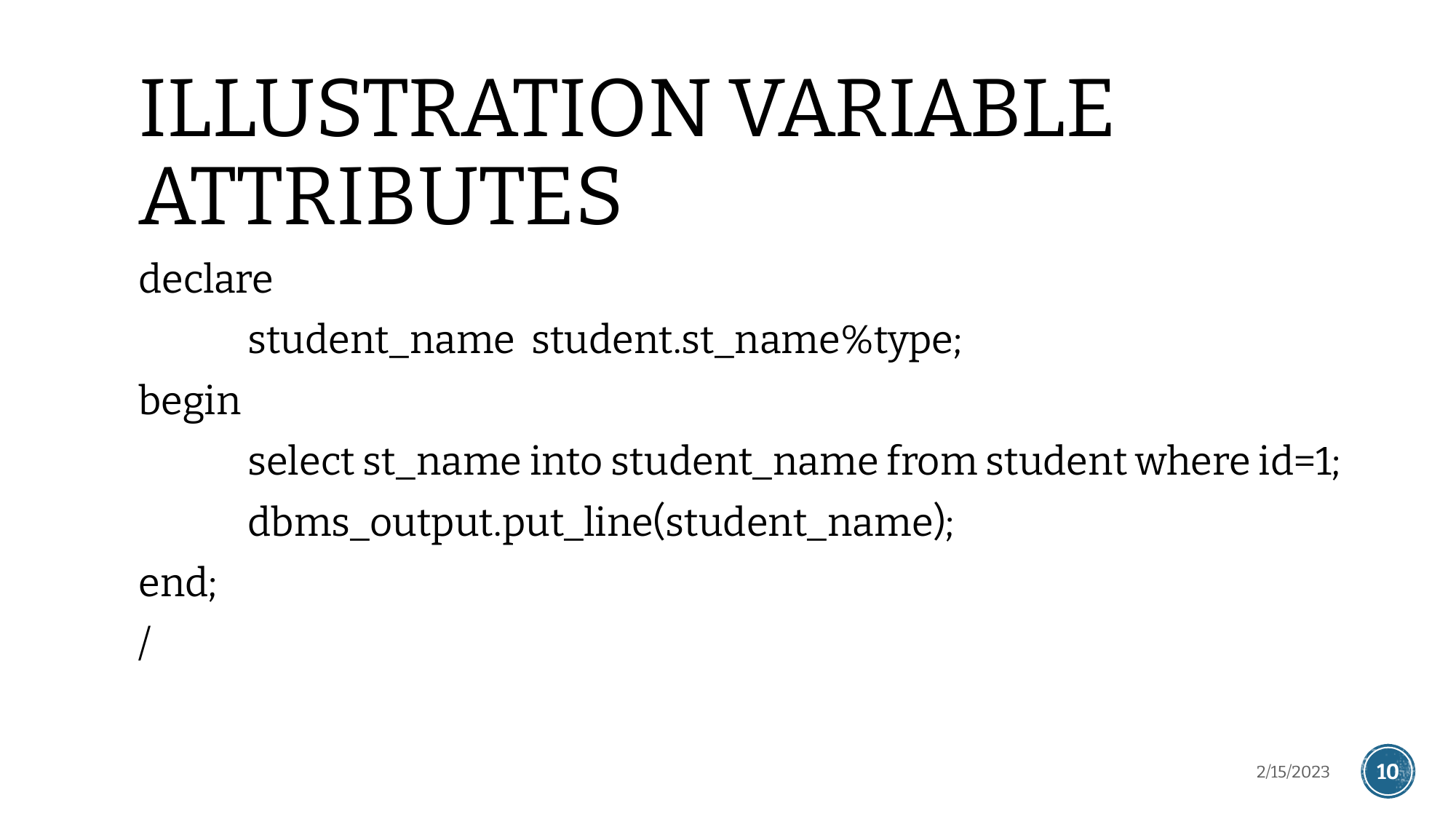

# ILLUSTRATION VARIABLE ATTRIBUTES
declare
	student_name  student.st_name%type;
begin
	select st_name into student_name from student where id=1;
	dbms_output.put_line(student_name);
end;
/
2/15/2023
10